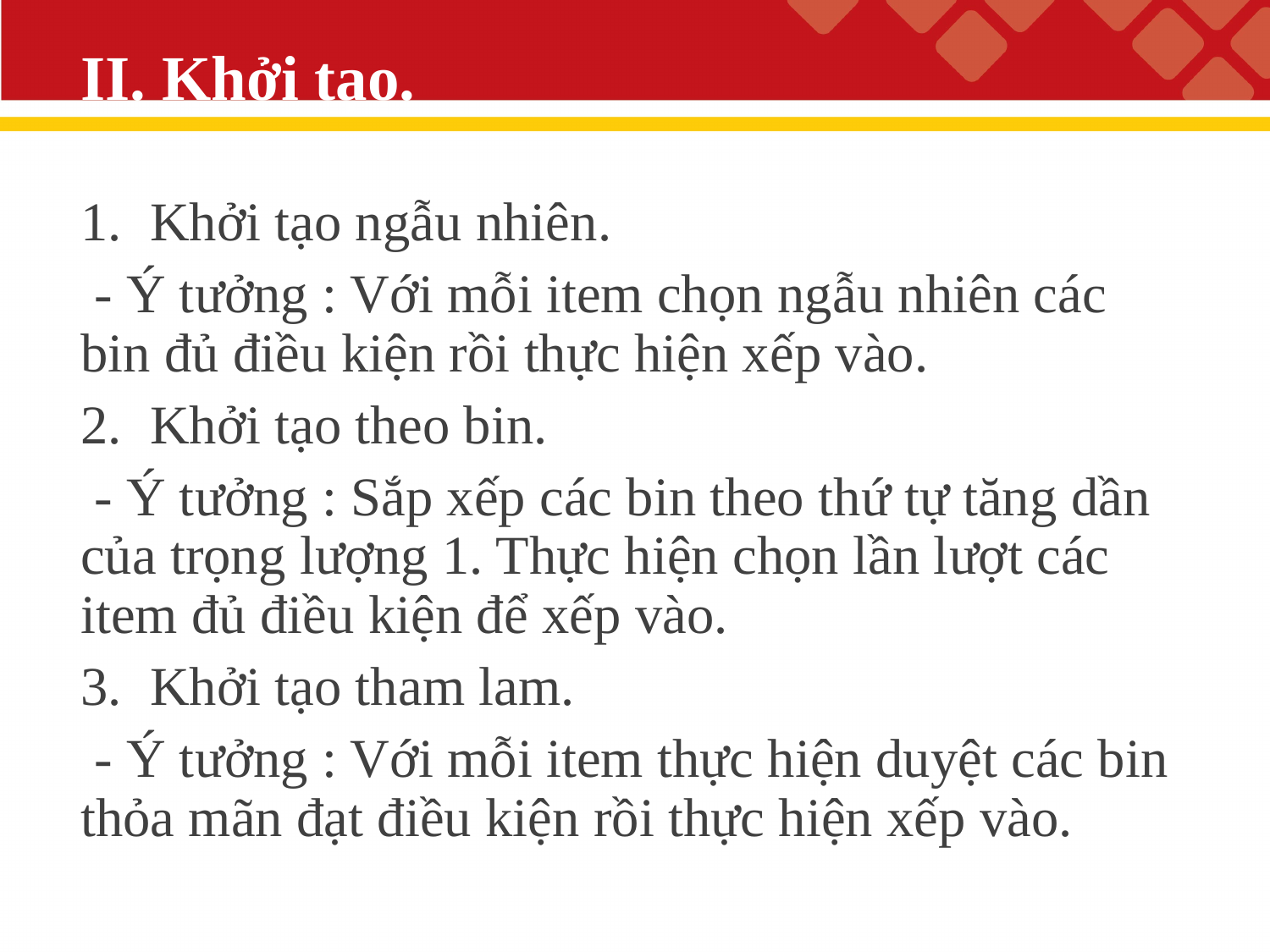

# II. Khởi tạo.
Khởi tạo ngẫu nhiên.
 - Ý tưởng : Với mỗi item chọn ngẫu nhiên các bin đủ điều kiện rồi thực hiện xếp vào.
Khởi tạo theo bin.
 - Ý tưởng : Sắp xếp các bin theo thứ tự tăng dần của trọng lượng 1. Thực hiện chọn lần lượt các item đủ điều kiện để xếp vào.
Khởi tạo tham lam.
 - Ý tưởng : Với mỗi item thực hiện duyệt các bin thỏa mãn đạt điều kiện rồi thực hiện xếp vào.